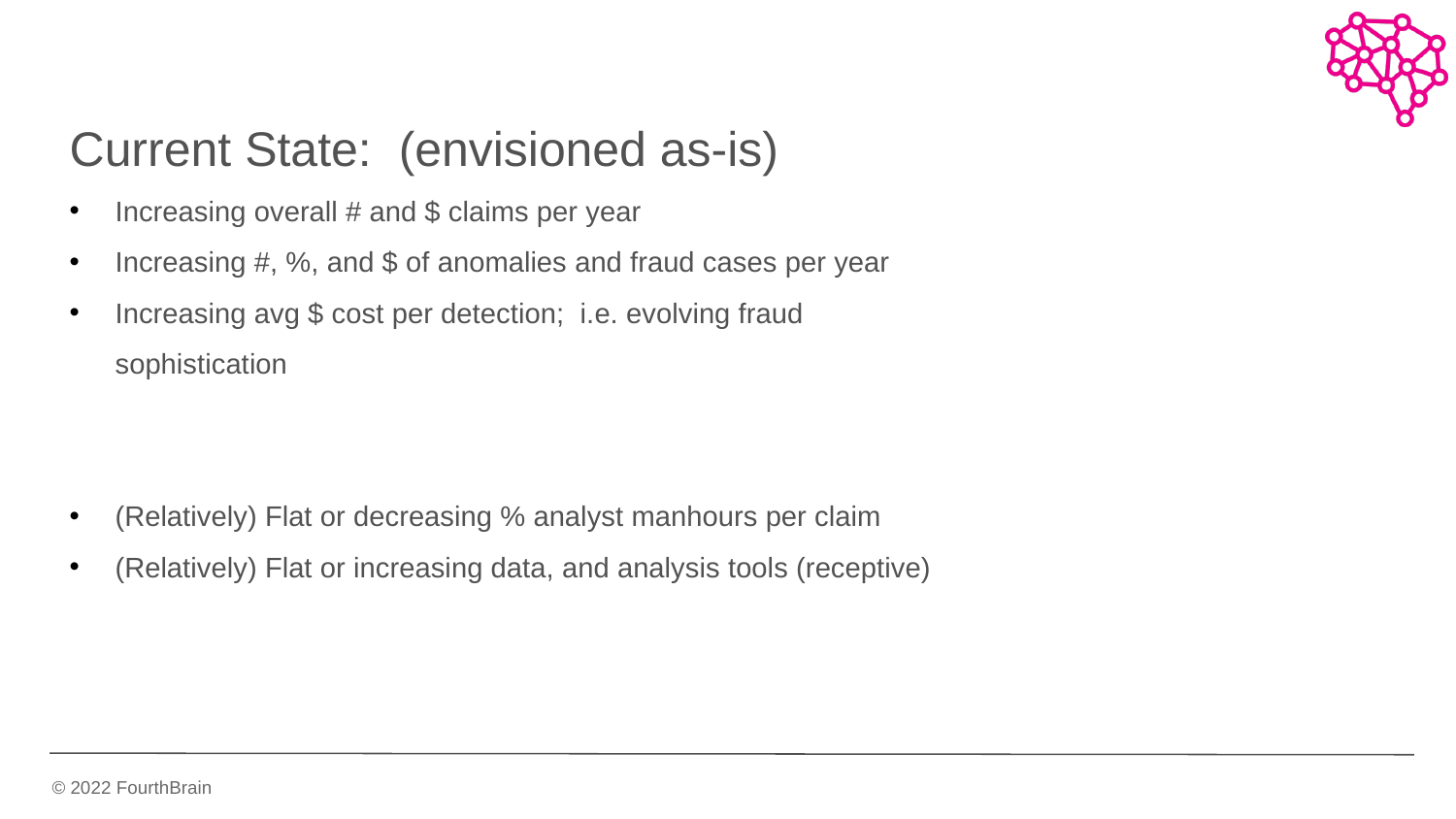

Current State:  (envisioned as-is)
Increasing overall # and $ claims per year
Increasing #, %, and $ of anomalies and fraud cases per year
Increasing avg $ cost per detection;  i.e. evolving fraud sophistication

(Relatively) Flat or decreasing % analyst manhours per claim
(Relatively) Flat or increasing data, and analysis tools (receptive)